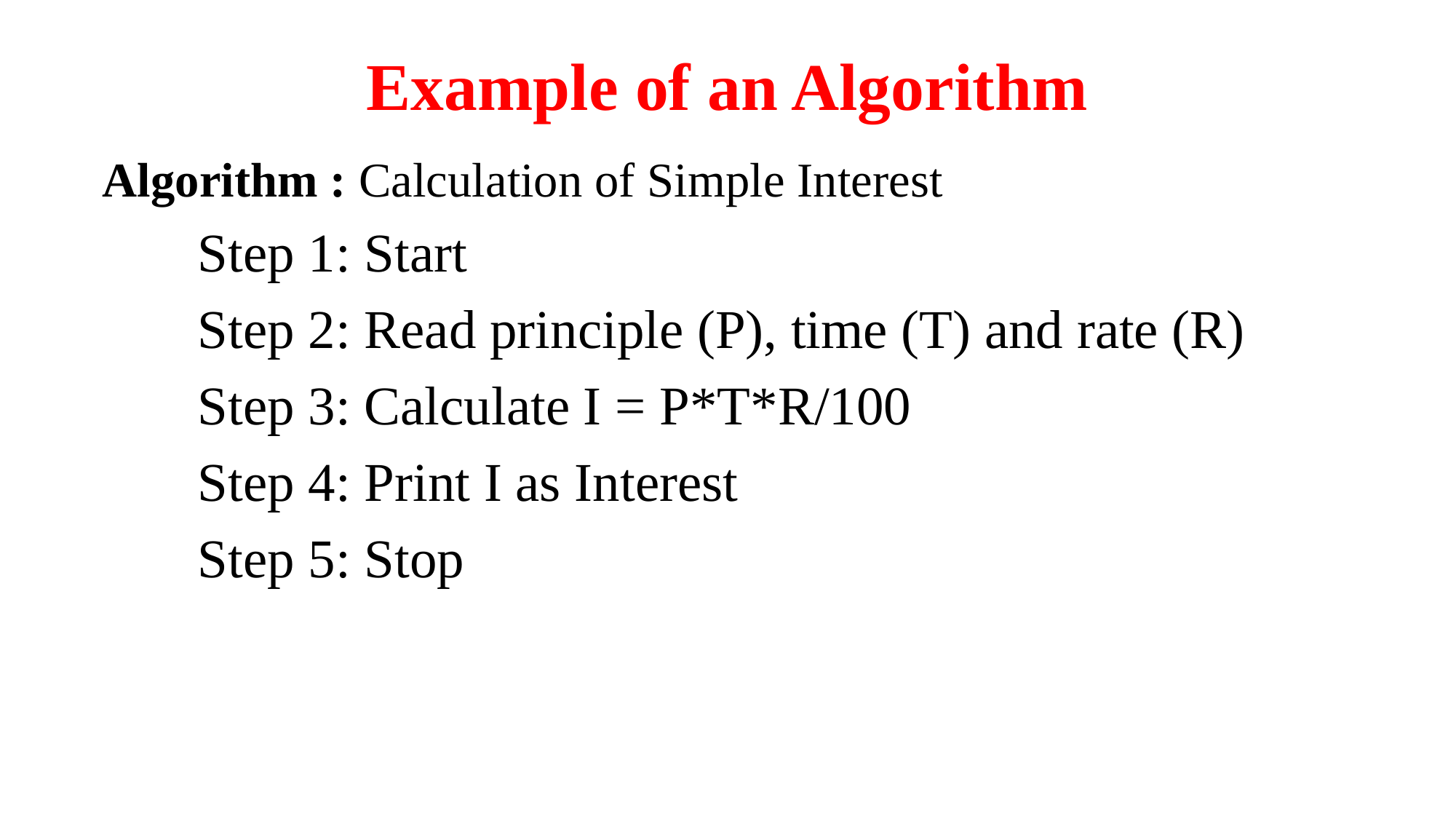

# Example of an Algorithm
Algorithm : Calculation of Simple Interest
Step 1: Start
Step 2: Read principle (P), time (T) and rate (R)
Step 3: Calculate I = P*T*R/100
Step 4: Print I as Interest
Step 5: Stop